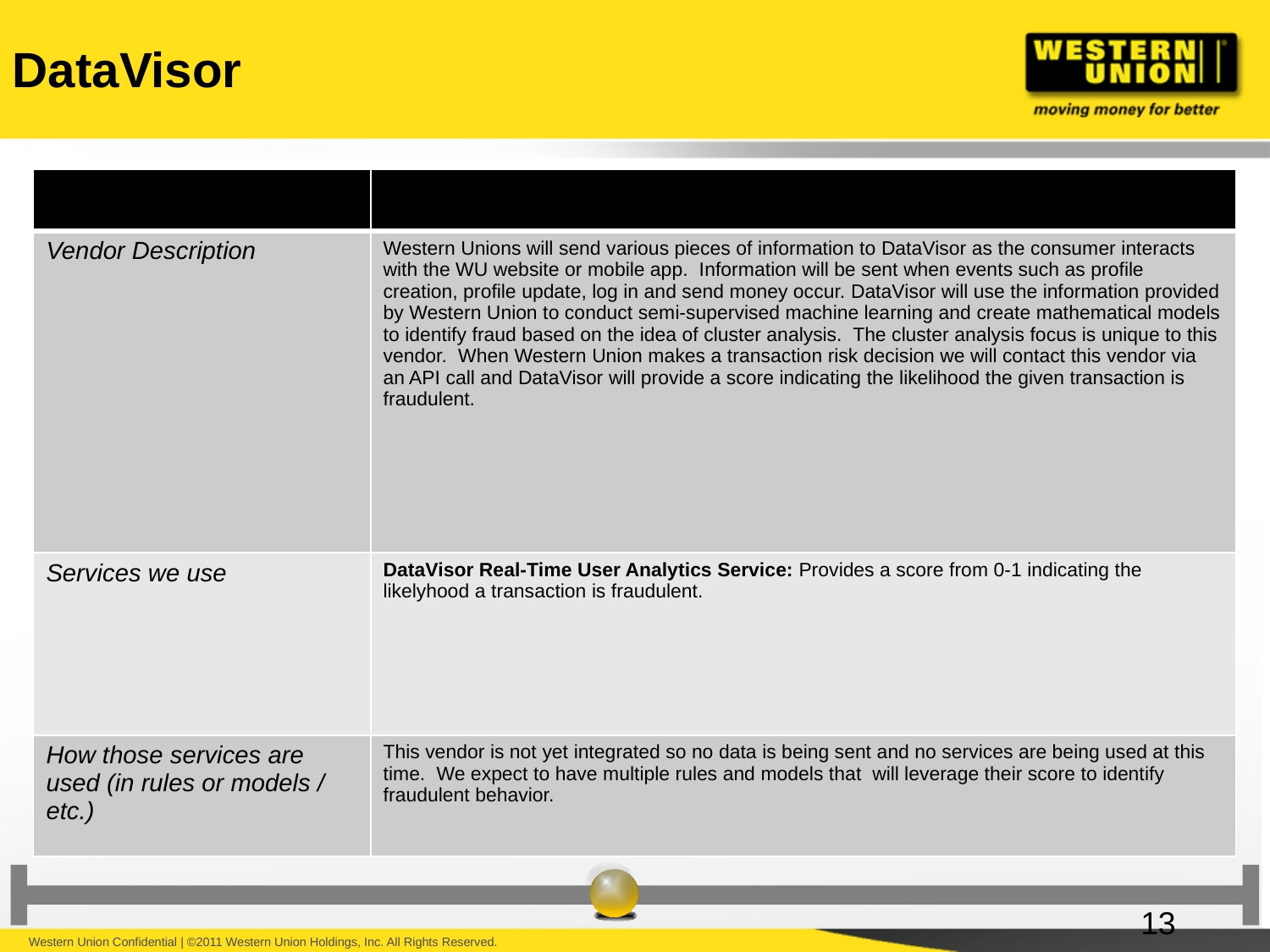

DataVisor
|  |  |
| --- | --- |
| Vendor Description | Western Unions will send various pieces of information to DataVisor as the consumer interacts with the WU website or mobile app. Information will be sent when events such as profile creation, profile update, log in and send money occur. DataVisor will use the information provided by Western Union to conduct semi-supervised machine learning and create mathematical models to identify fraud based on the idea of cluster analysis. The cluster analysis focus is unique to this vendor. When Western Union makes a transaction risk decision we will contact this vendor via an API call and DataVisor will provide a score indicating the likelihood the given transaction is fraudulent. |
| Services we use | DataVisor Real-Time User Analytics Service: Provides a score from 0-1 indicating the likelyhood a transaction is fraudulent. |
| How those services are used (in rules or models / etc.) | This vendor is not yet integrated so no data is being sent and no services are being used at this time. We expect to have multiple rules and models that will leverage their score to identify fraudulent behavior. |